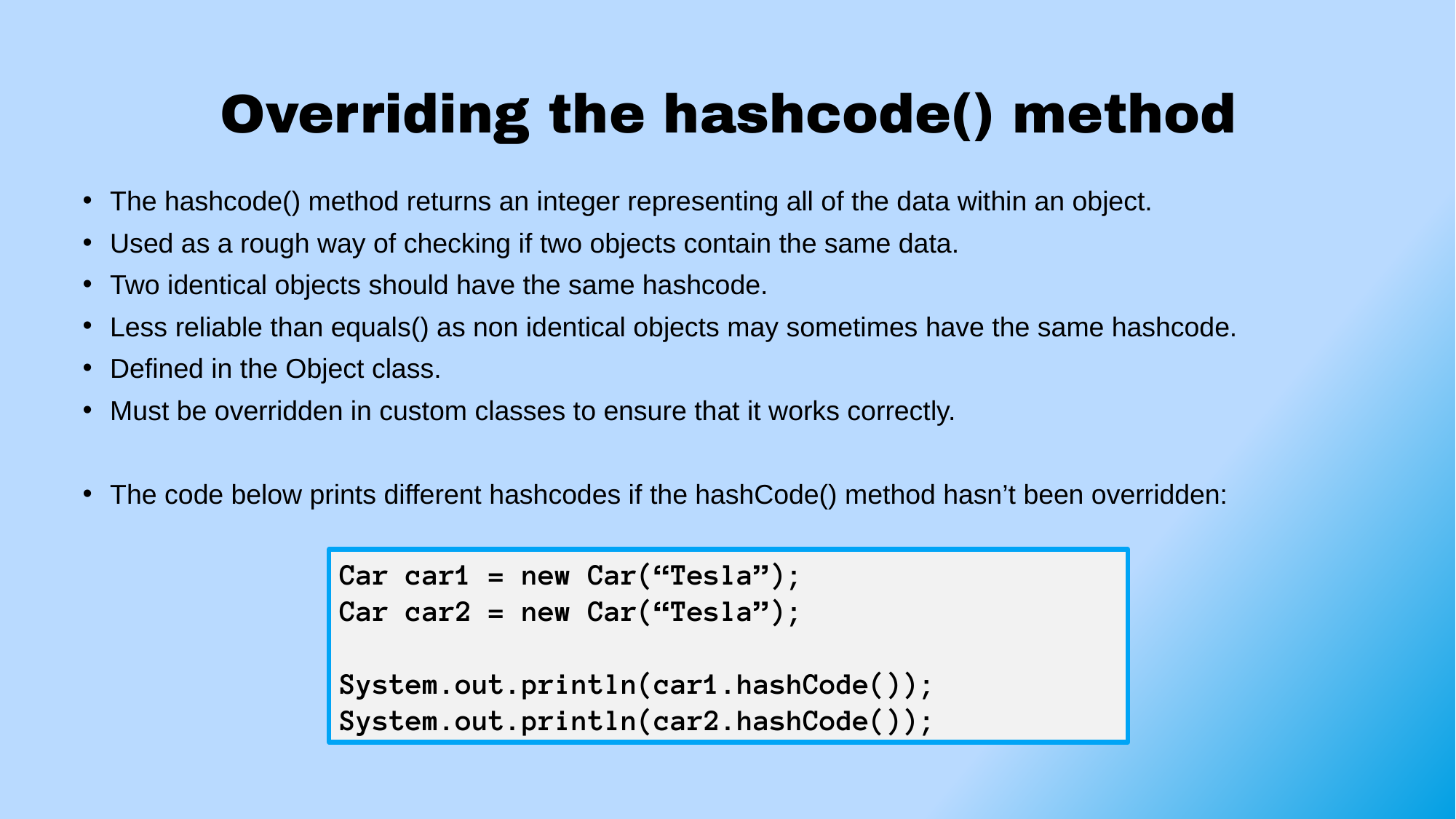

# Overriding the hashcode() method
The hashcode() method returns an integer representing all of the data within an object.
Used as a rough way of checking if two objects contain the same data.
Two identical objects should have the same hashcode.
Less reliable than equals() as non identical objects may sometimes have the same hashcode.
Defined in the Object class.
Must be overridden in custom classes to ensure that it works correctly.

The code below prints different hashcodes if the hashCode() method hasn’t been overridden:

Car car1 = new Car(“Tesla”);
Car car2 = new Car(“Tesla”);

System.out.println(car1.hashCode());
System.out.println(car2.hashCode());